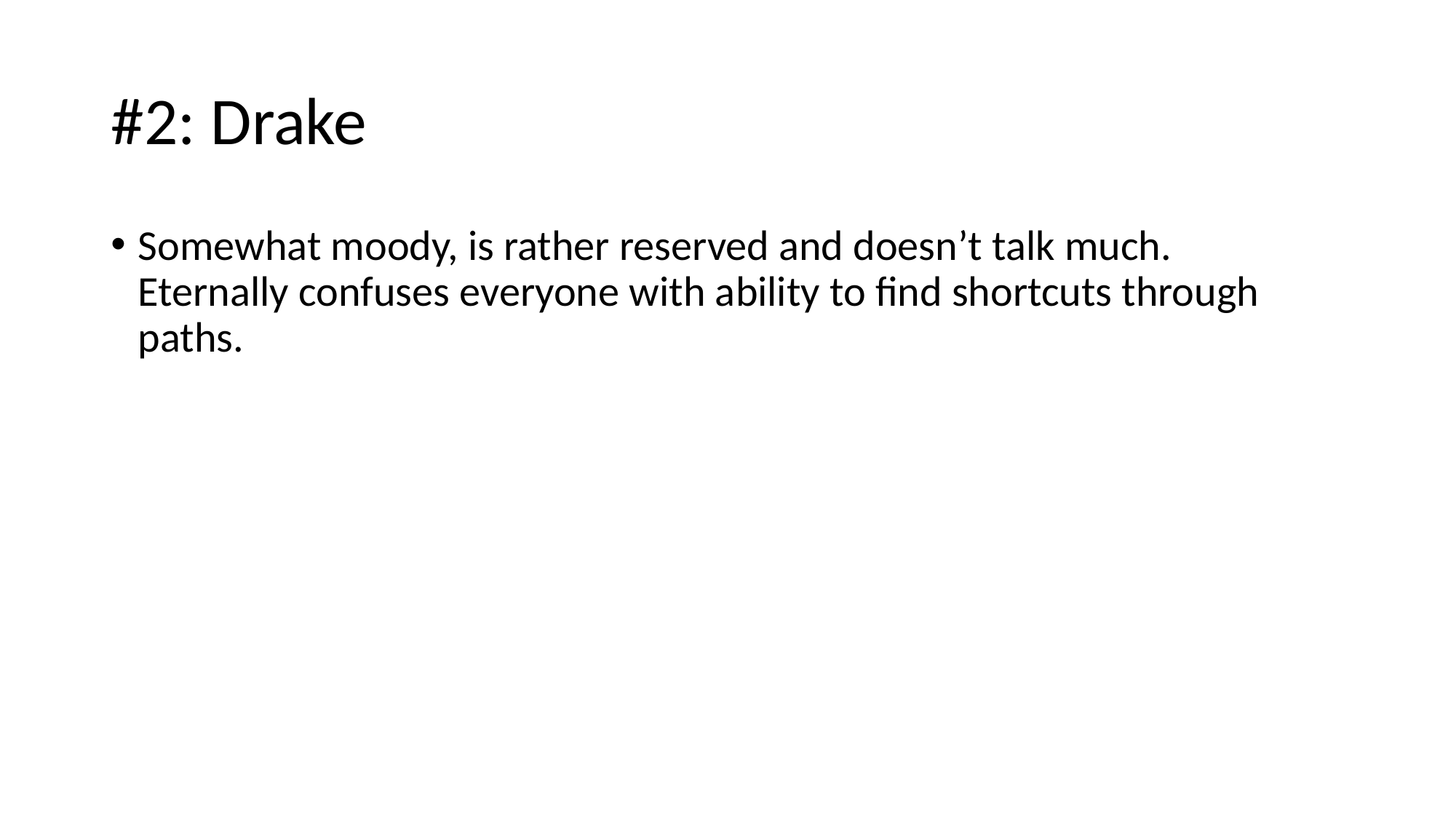

# #2: Drake
Somewhat moody, is rather reserved and doesn’t talk much.
Eternally confuses everyone with ability to find shortcuts through paths.